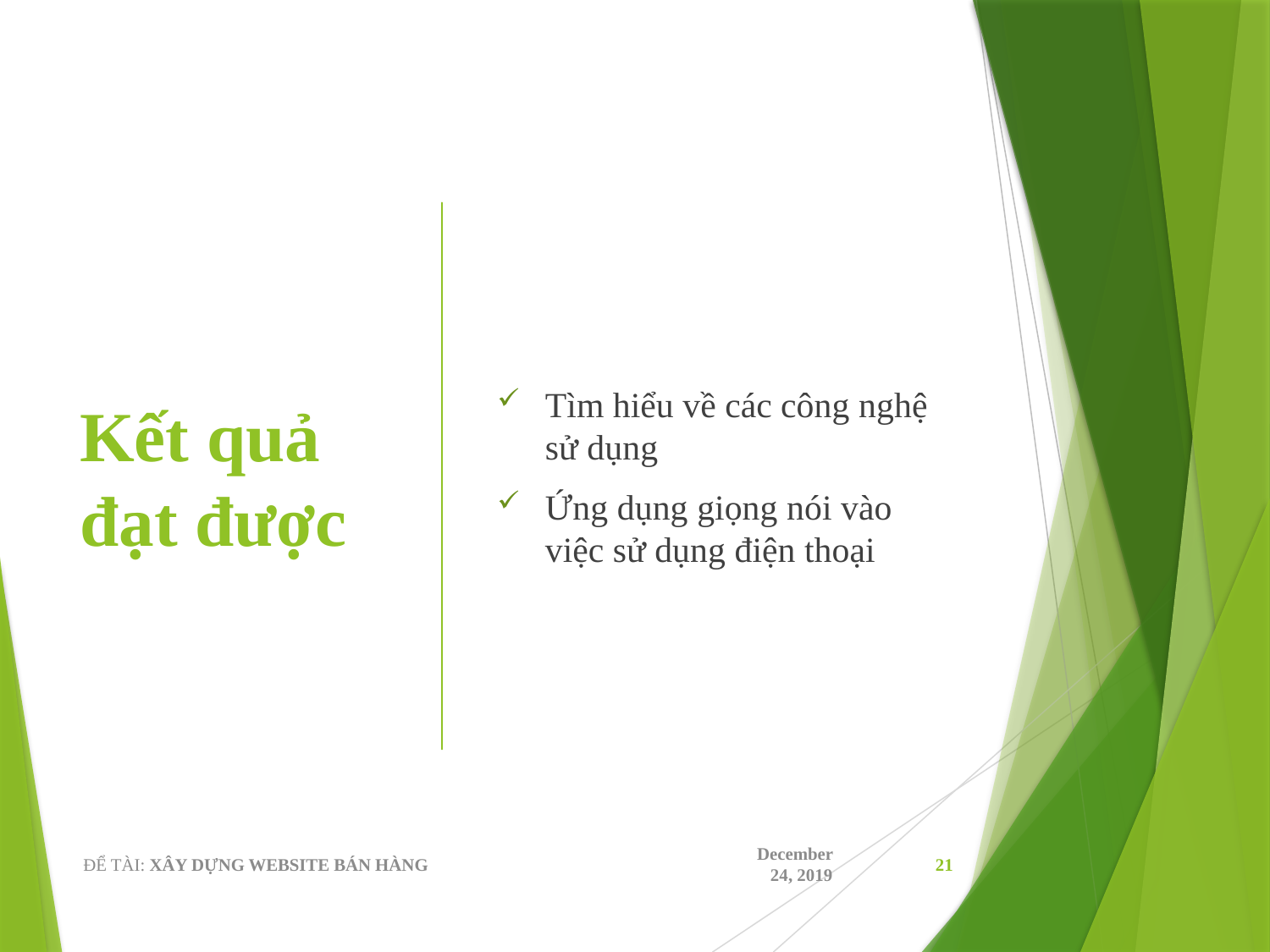

# Kết quả đạt được
Tìm hiểu về các công nghệ sử dụng
Ứng dụng giọng nói vào việc sử dụng điện thoại
ĐỂ TÀI: XÂY DỰNG WEBSITE BÁN HÀNG
December 24, 2019
21